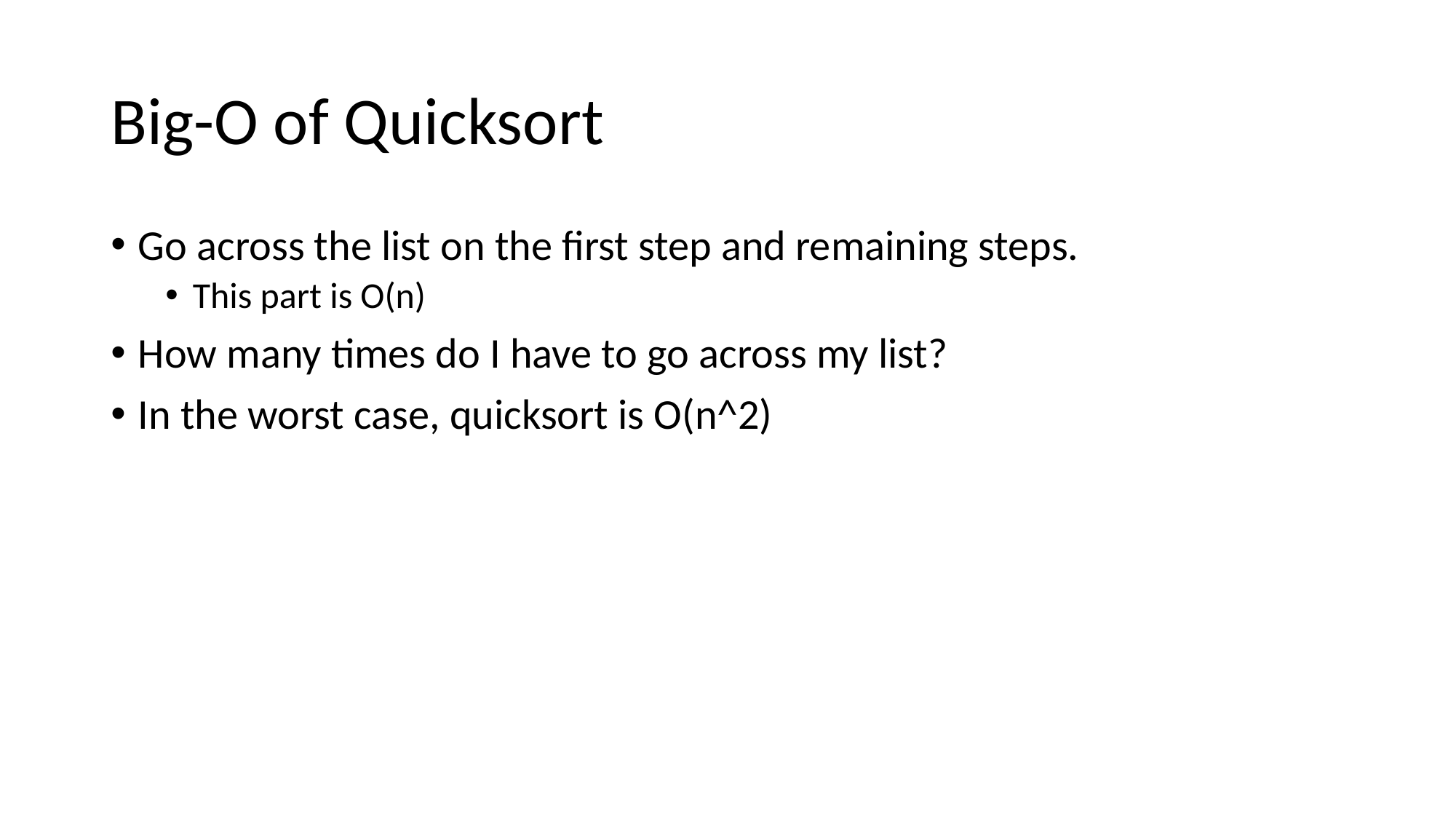

# Big-O of Quicksort
Go across the list on the first step and remaining steps.
This part is O(n)
How many times do I have to go across my list?
In the worst case, quicksort is O(n^2)